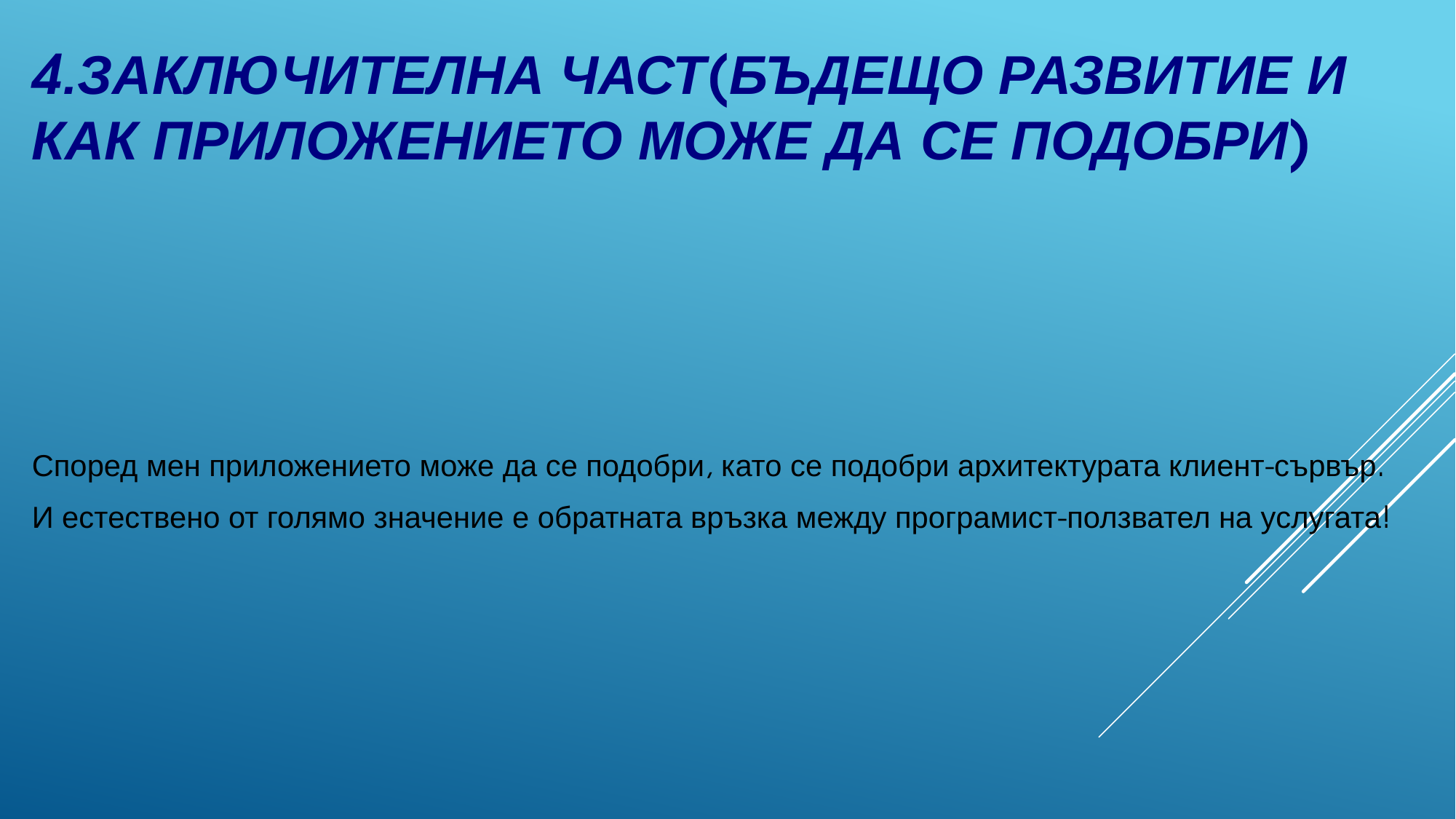

# 4.Заключителна част(Бъдещо развитие и как приложението може да се подобри)
Според мен приложението може да се подобри, като се подобри архитектурата клиент-сървър.
И естествено от голямо значение е обратната връзка между програмист-ползвател на услугата!